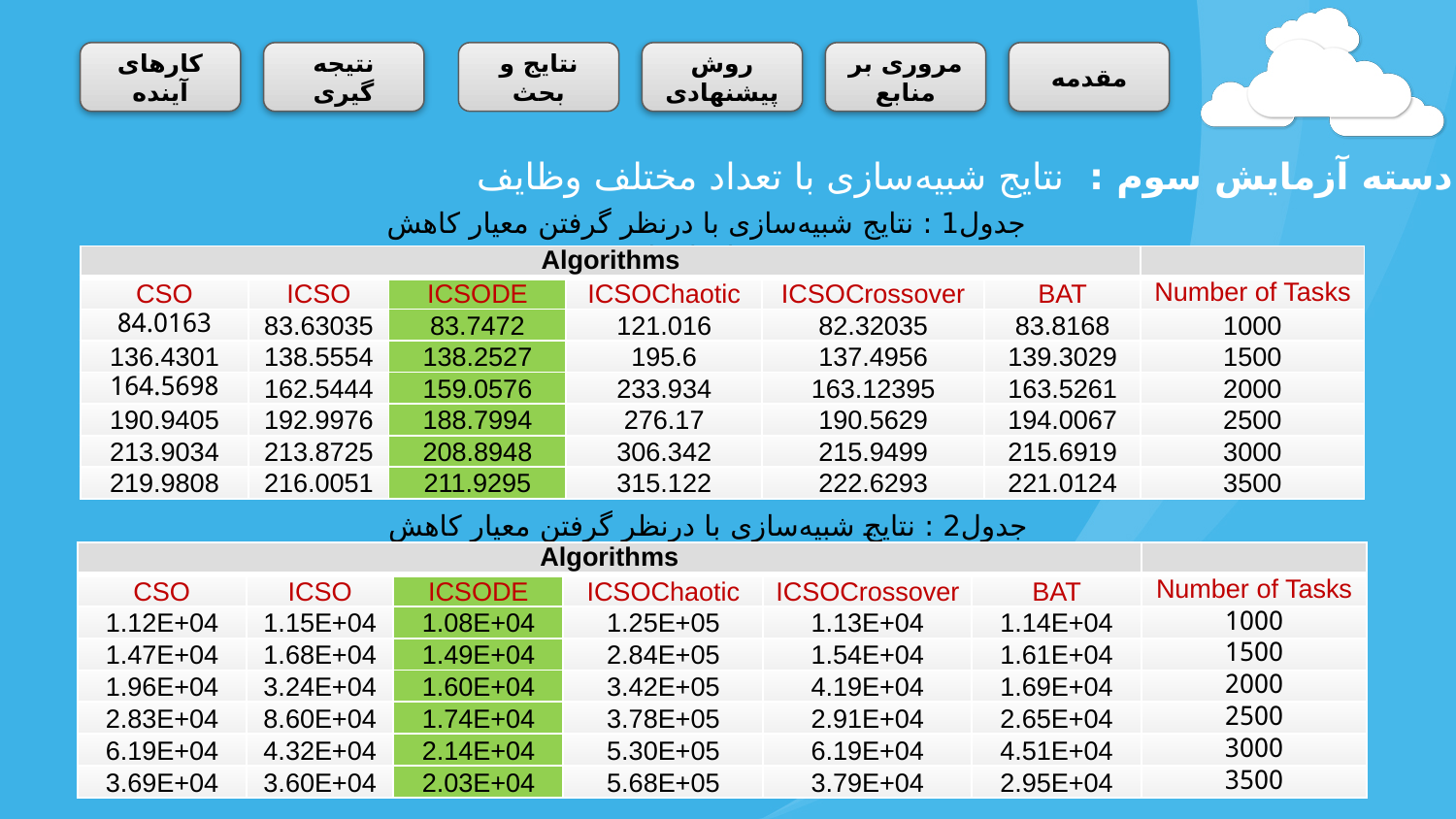

کارهای آینده
نتیجه گیری
نتایج و بحث
روش پیشنهادی
مروری بر منابع
مقدمه
دسته آزمایش سوم :  نتایج شبیه‌‌سازی با تعداد مختلف وظایف
جدول1 : نتایج شبیه‌سازی با درنظر گرفتن معیار کاهش زمان اجرا
| Algorithms |  |  |  |  |  |  |
| --- | --- | --- | --- | --- | --- | --- |
| CSO | ICSO | ICSODE | ICSOChaotic | ICSOCrossover | BAT | Number of Tasks |
| 84.0163 | 83.63035 | 83.7472 | 121.016 | 82.32035 | 83.8168 | 1000 |
| 136.4301 | 138.5554 | 138.2527 | 195.6 | 137.4956 | 139.3029 | 1500 |
| 164.5698 | 162.5444 | 159.0576 | 233.934 | 163.12395 | 163.5261 | 2000 |
| 190.9405 | 192.9976 | 188.7994 | 276.17 | 190.5629 | 194.0067 | 2500 |
| 213.9034 | 213.8725 | 208.8948 | 306.342 | 215.9499 | 215.6919 | 3000 |
| 219.9808 | 216.0051 | 211.9295 | 315.122 | 222.6293 | 221.0124 | 3500 |
جدول2 : نتایج شبیه‌سازی با درنظر گرفتن معیار کاهش زمان پاسخ
| Algorithms |  |  |  |  |  |  |
| --- | --- | --- | --- | --- | --- | --- |
| CSO | ICSO | ICSODE | ICSOChaotic | ICSOCrossover | BAT | Number of Tasks |
| 1.12E+04 | 1.15E+04 | 1.08E+04 | 1.25E+05 | 1.13E+04 | 1.14E+04 | 1000 |
| 1.47E+04 | 1.68E+04 | 1.49E+04 | 2.84E+05 | 1.54E+04 | 1.61E+04 | 1500 |
| 1.96E+04 | 3.24E+04 | 1.60E+04 | 3.42E+05 | 4.19E+04 | 1.69E+04 | 2000 |
| 2.83E+04 | 8.60E+04 | 1.74E+04 | 3.78E+05 | 2.91E+04 | 2.65E+04 | 2500 |
| 6.19E+04 | 4.32E+04 | 2.14E+04 | 5.30E+05 | 6.19E+04 | 4.51E+04 | 3000 |
| 3.69E+04 | 3.60E+04 | 2.03E+04 | 5.68E+05 | 3.79E+04 | 2.95E+04 | 3500 |